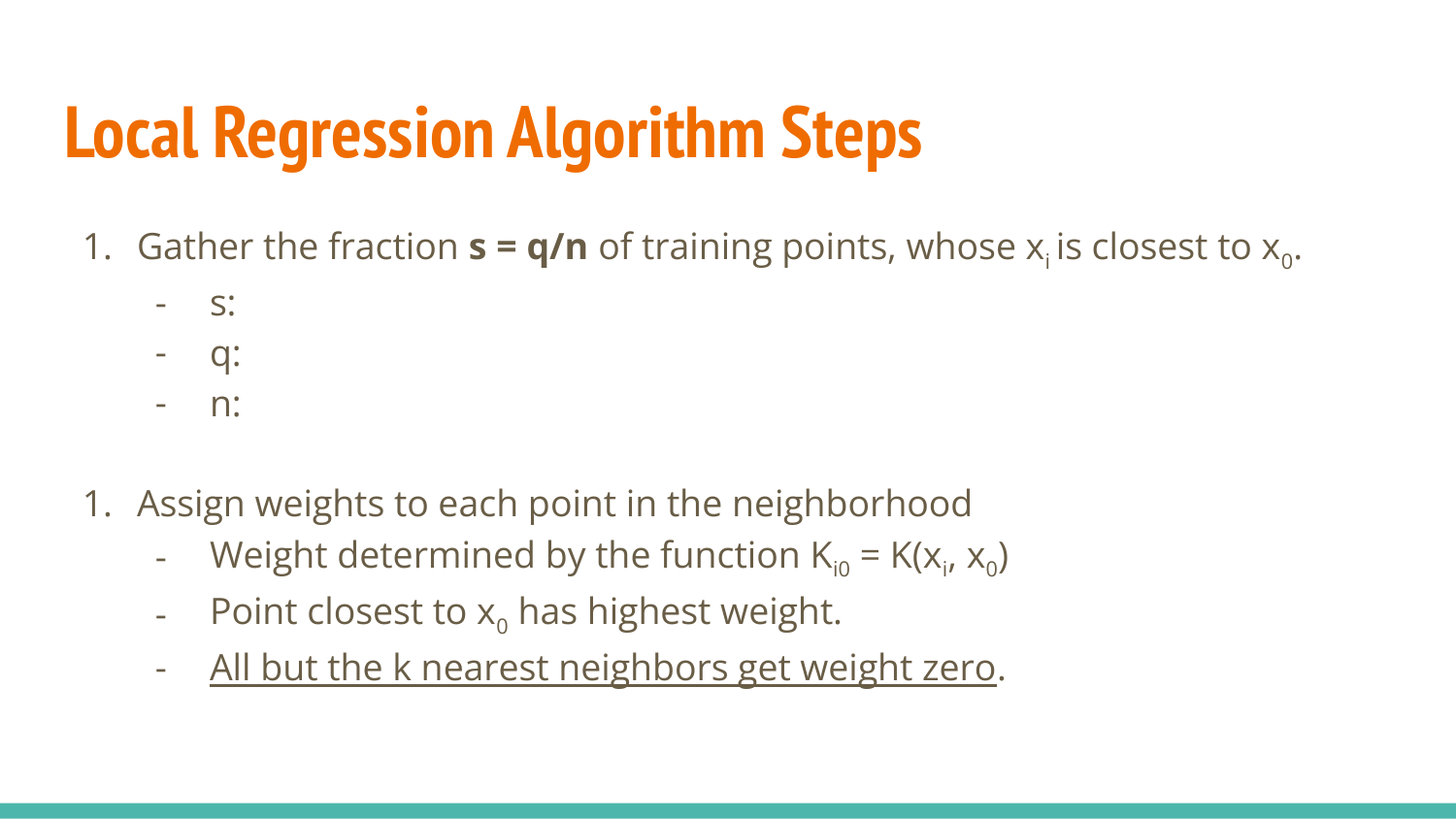

# Local Regression Algorithm Steps
Gather the fraction s = q/n of training points, whose xi is closest to x0.
s:
q:
n:
Assign weights to each point in the neighborhood
Weight determined by the function Ki0 = K(xi, x0)
Point closest to x0 has highest weight.
All but the k nearest neighbors get weight zero.